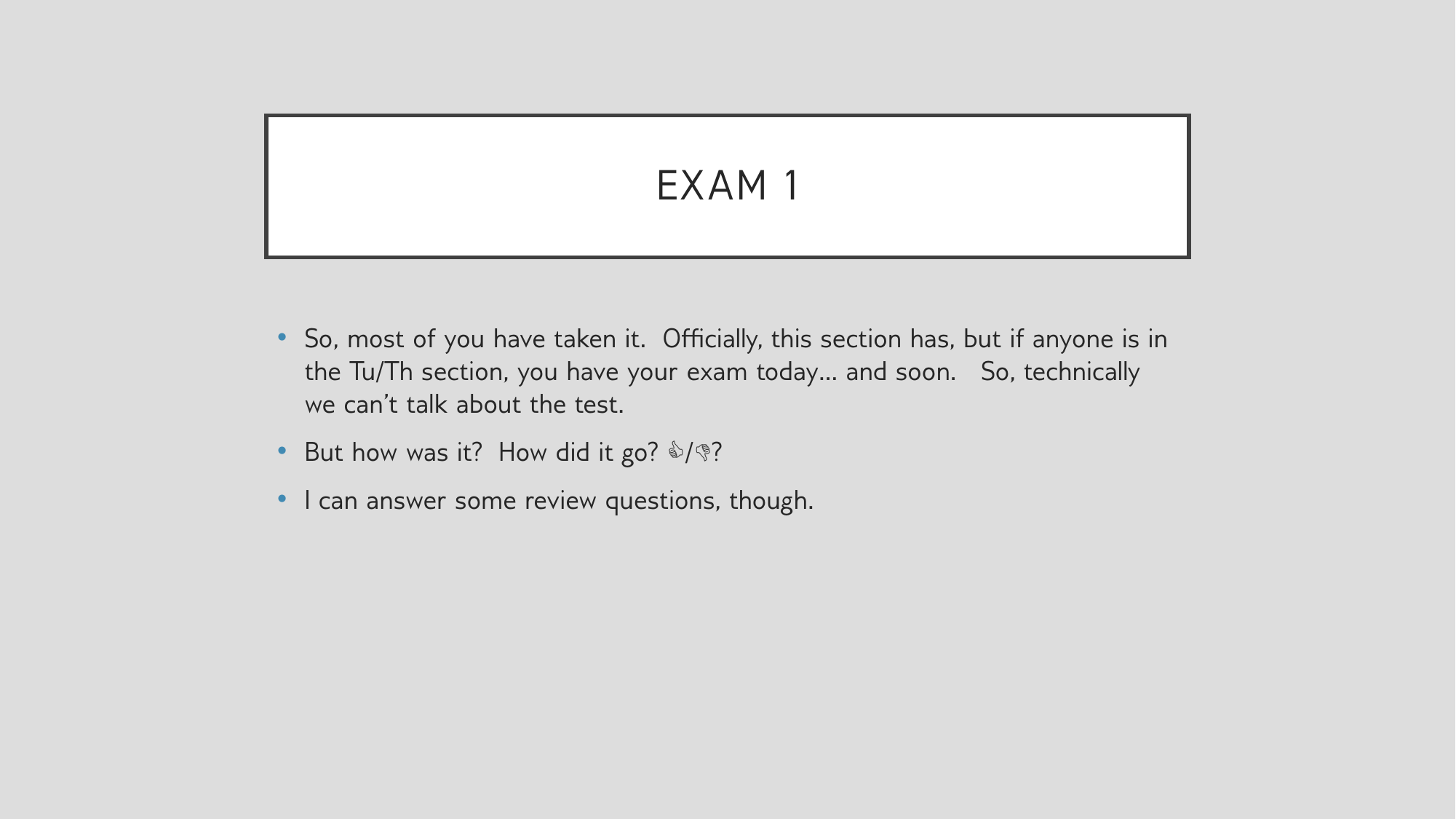

# Exam 1
So, most of you have taken it.  Officially, this section has, but if anyone is in the Tu/Th section, you have your exam today… and soon.   So, technically we can’t talk about the test.
But how was it?  How did it go? 👍/👎?
I can answer some review questions, though.